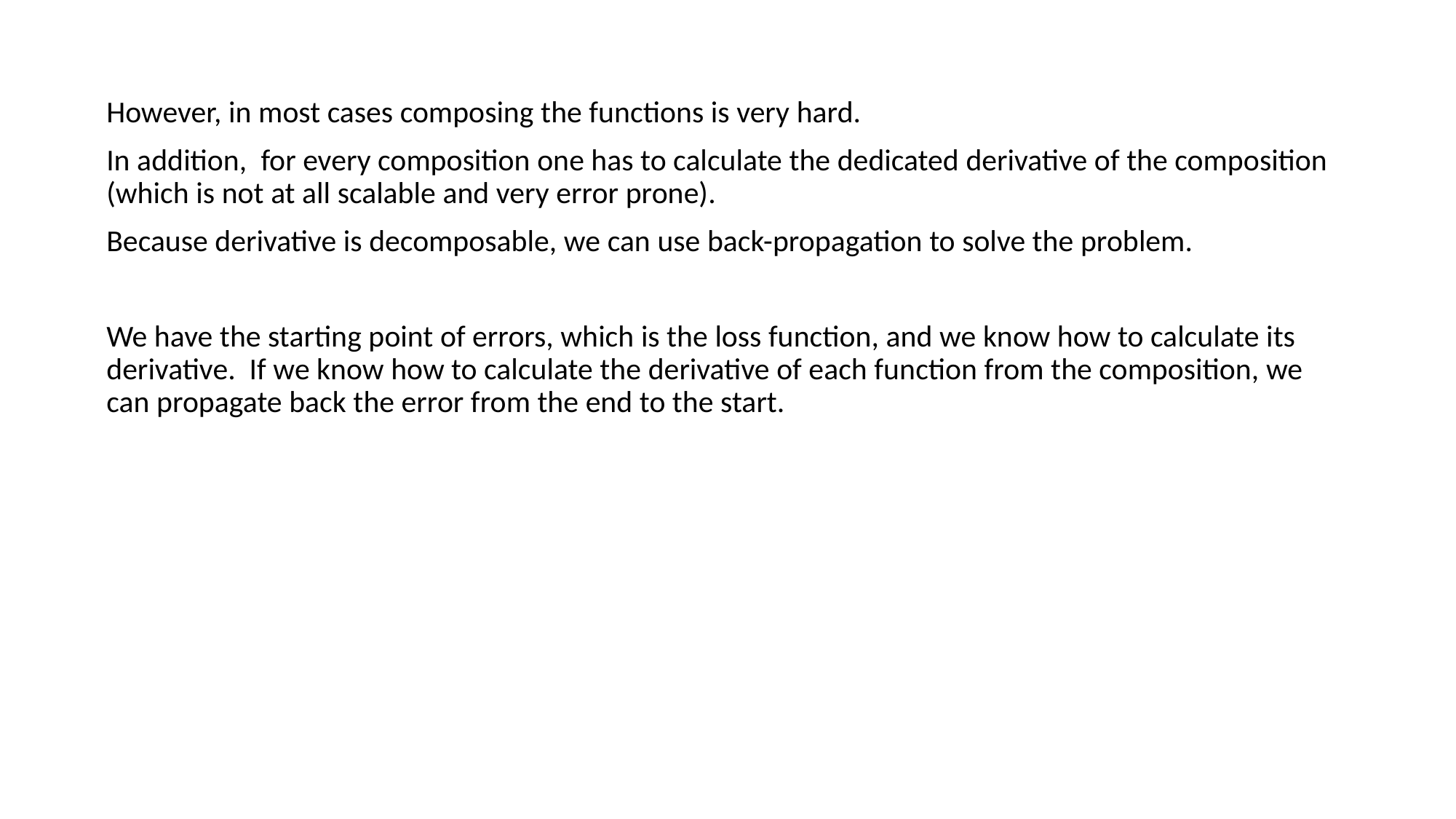

However, in most cases composing the functions is very hard.
In addition,  for every composition one has to calculate the dedicated derivative of the composition (which is not at all scalable and very error prone).
Because derivative is decomposable, we can use back-propagation to solve the problem.

We have the starting point of errors, which is the loss function, and we know how to calculate its derivative.  If we know how to calculate the derivative of each function from the composition, we can propagate back the error from the end to the start.